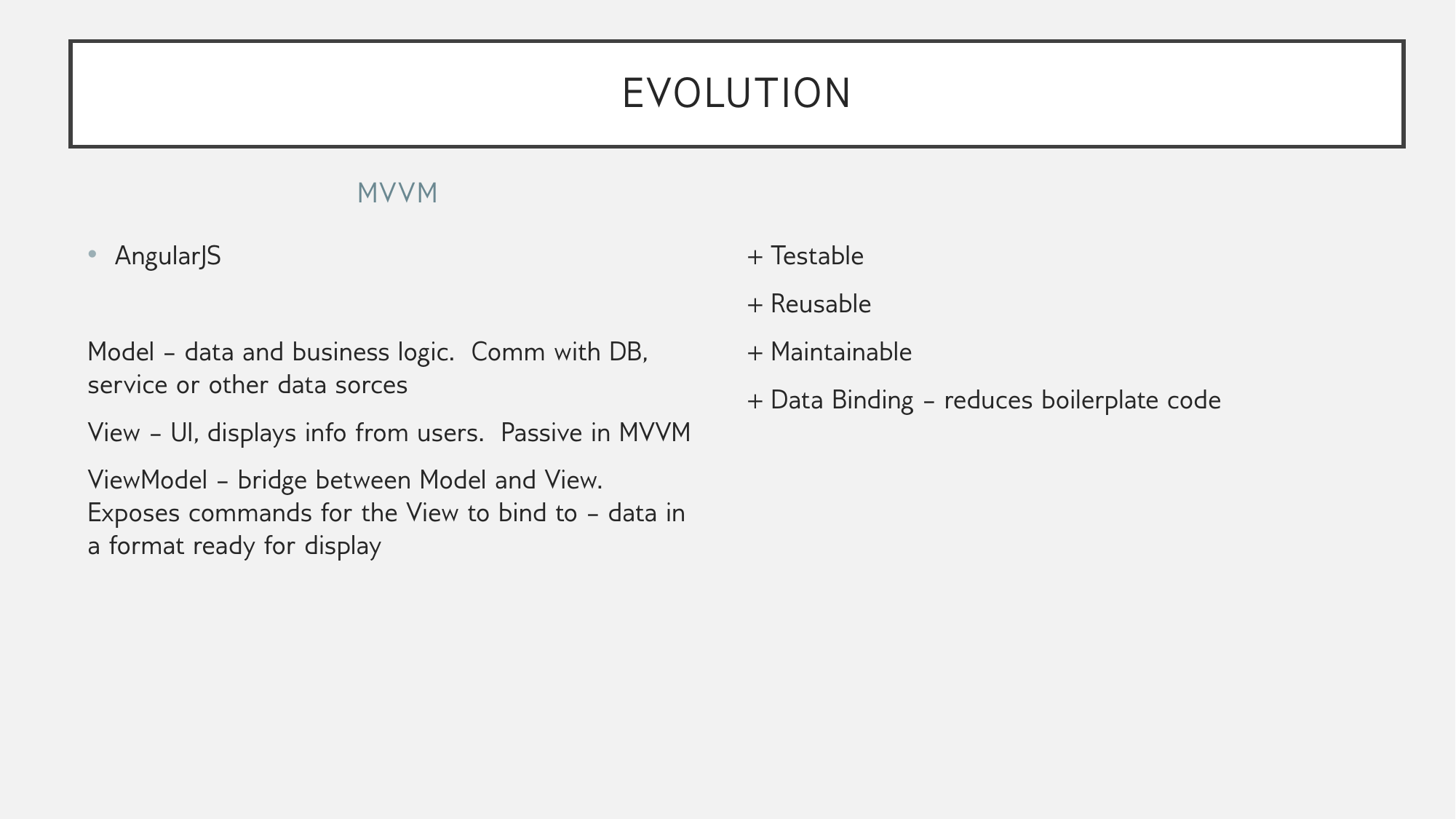

# Evolution

MVVM
AngularJS

Model – data and business logic.  Comm with DB, service or other data sorces
View – UI, displays info from users.  Passive in MVVM
ViewModel – bridge between Model and View.  Exposes commands for the View to bind to – data in a format ready for display

+ Testable
+ Reusable
+ Maintainable
+ Data Binding – reduces boilerplate code